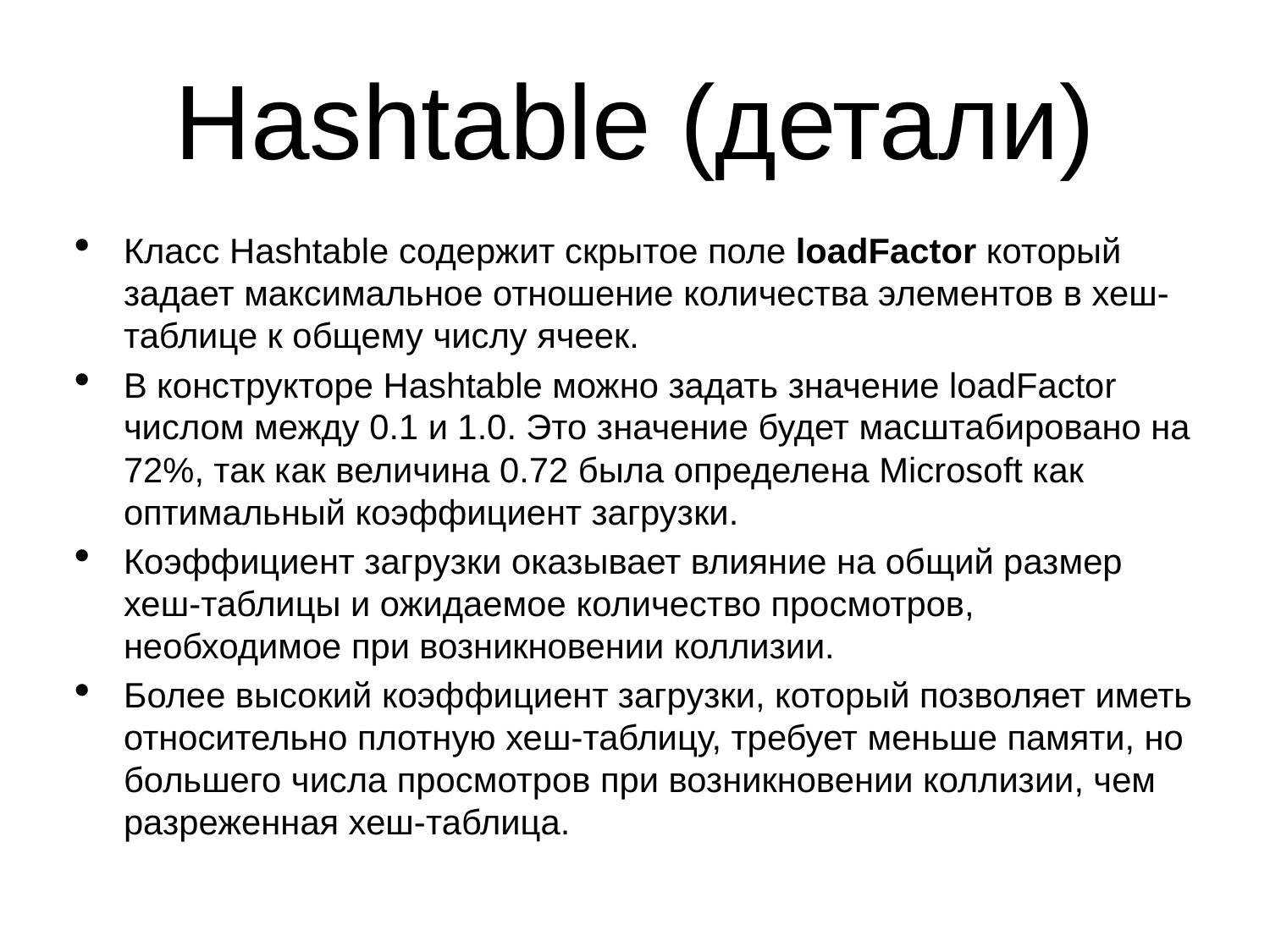

Hashtable (детали)
Класс Hashtable содержит скрытое поле loadFactor который задает максимальное отношение количества элементов в хеш-таблице к общему числу ячеек.
В конструкторе Hashtable можно задать значение loadFactor числом между 0.1 и 1.0. Это значение будет масштабировано на 72%, так как величина 0.72 была определена Microsoft как оптимальный коэффициент загрузки.
Коэффициент загрузки оказывает влияние на общий размер хеш-таблицы и ожидаемое количество просмотров, необходимое при возникновении коллизии.
Более высокий коэффициент загрузки, который позволяет иметь относительно плотную хеш-таблицу, требует меньше памяти, но большего числа просмотров при возникновении коллизии, чем разреженная хеш-таблица.